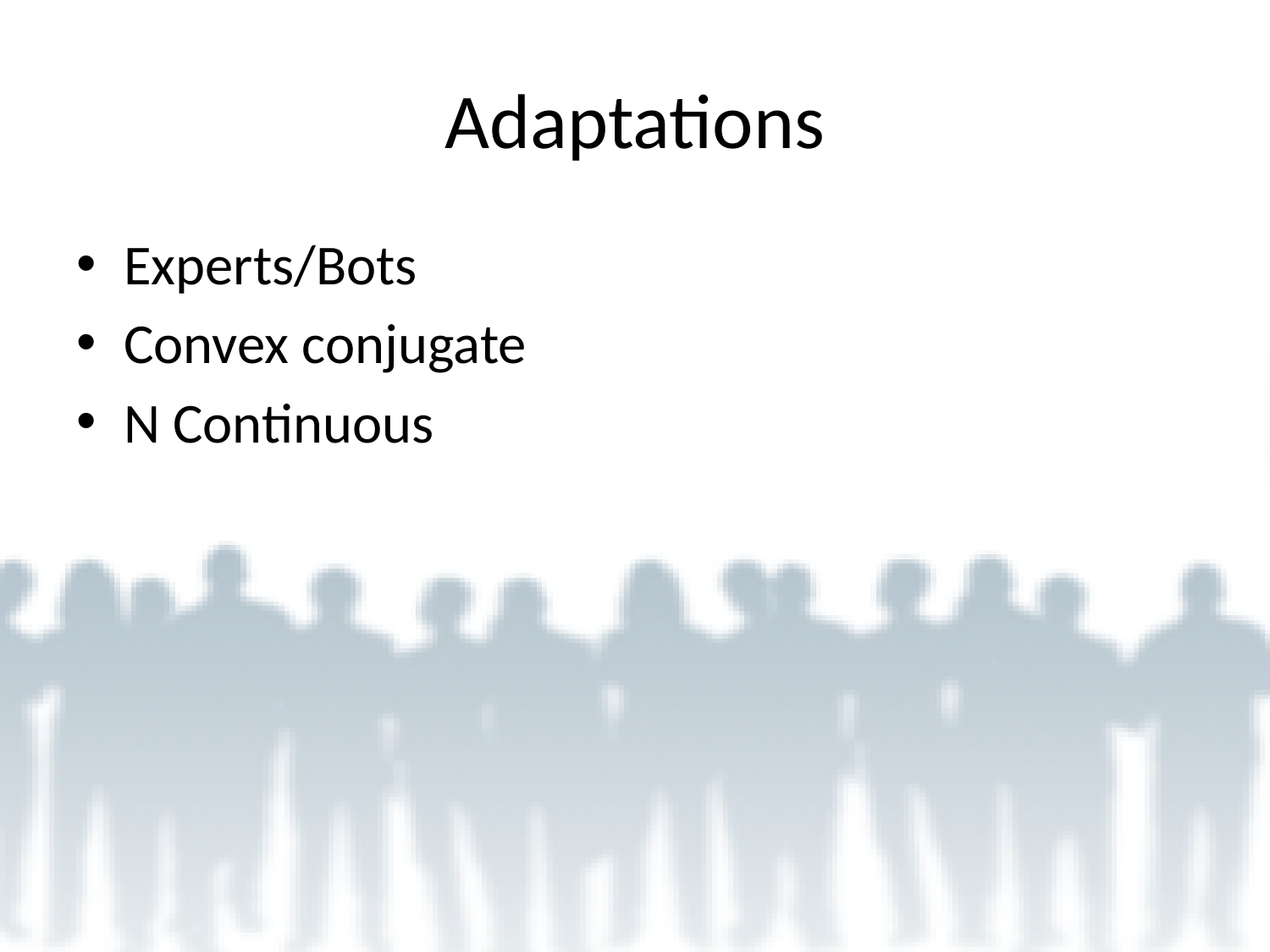

# Adaptations
Experts/Bots
Convex conjugate
N Continuous